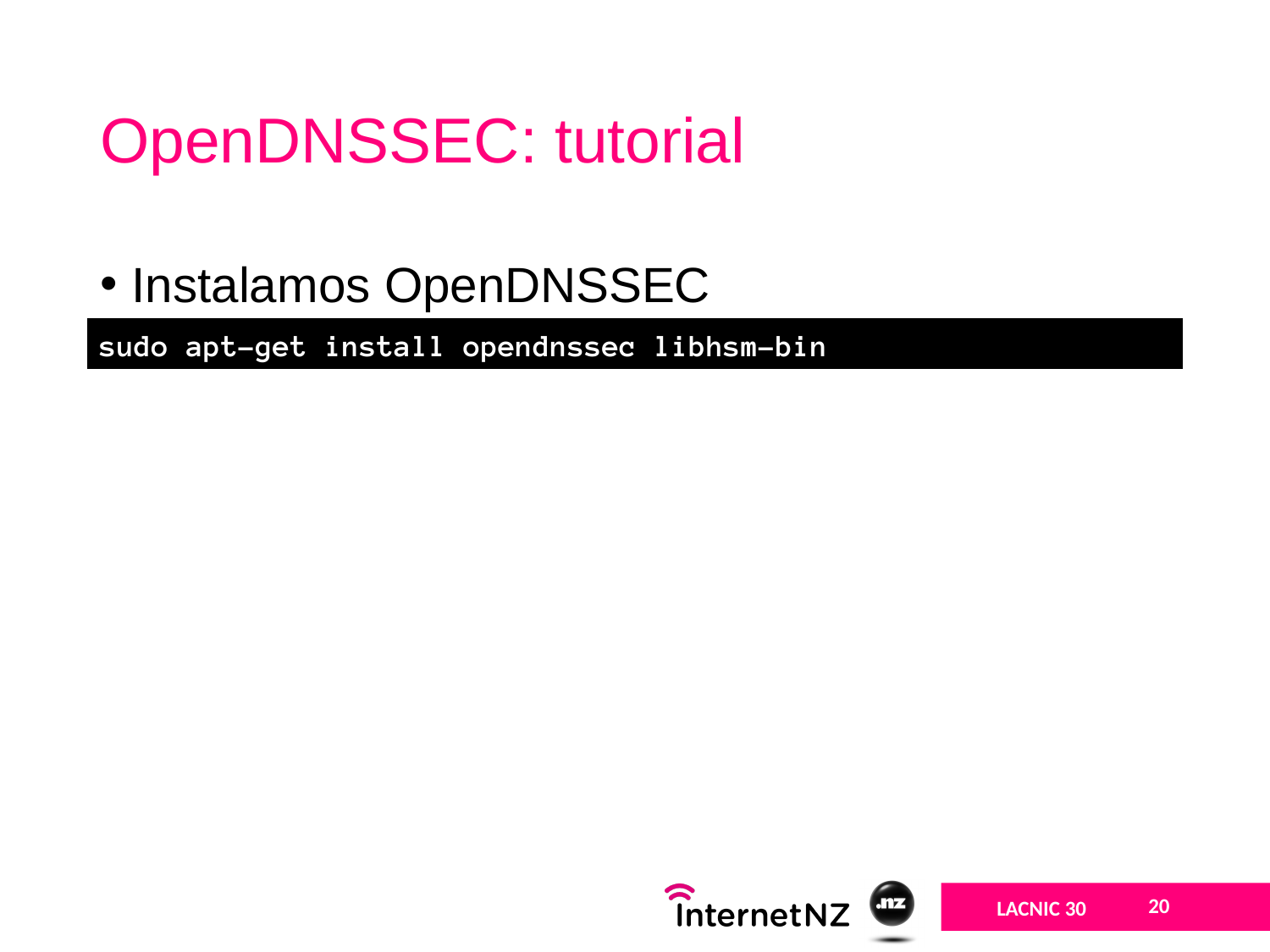

# OpenDNSSEC: tutorial
Instalamos OpenDNSSEC
sudo apt-get install opendnssec libhsm-bin
20
LACNIC 30